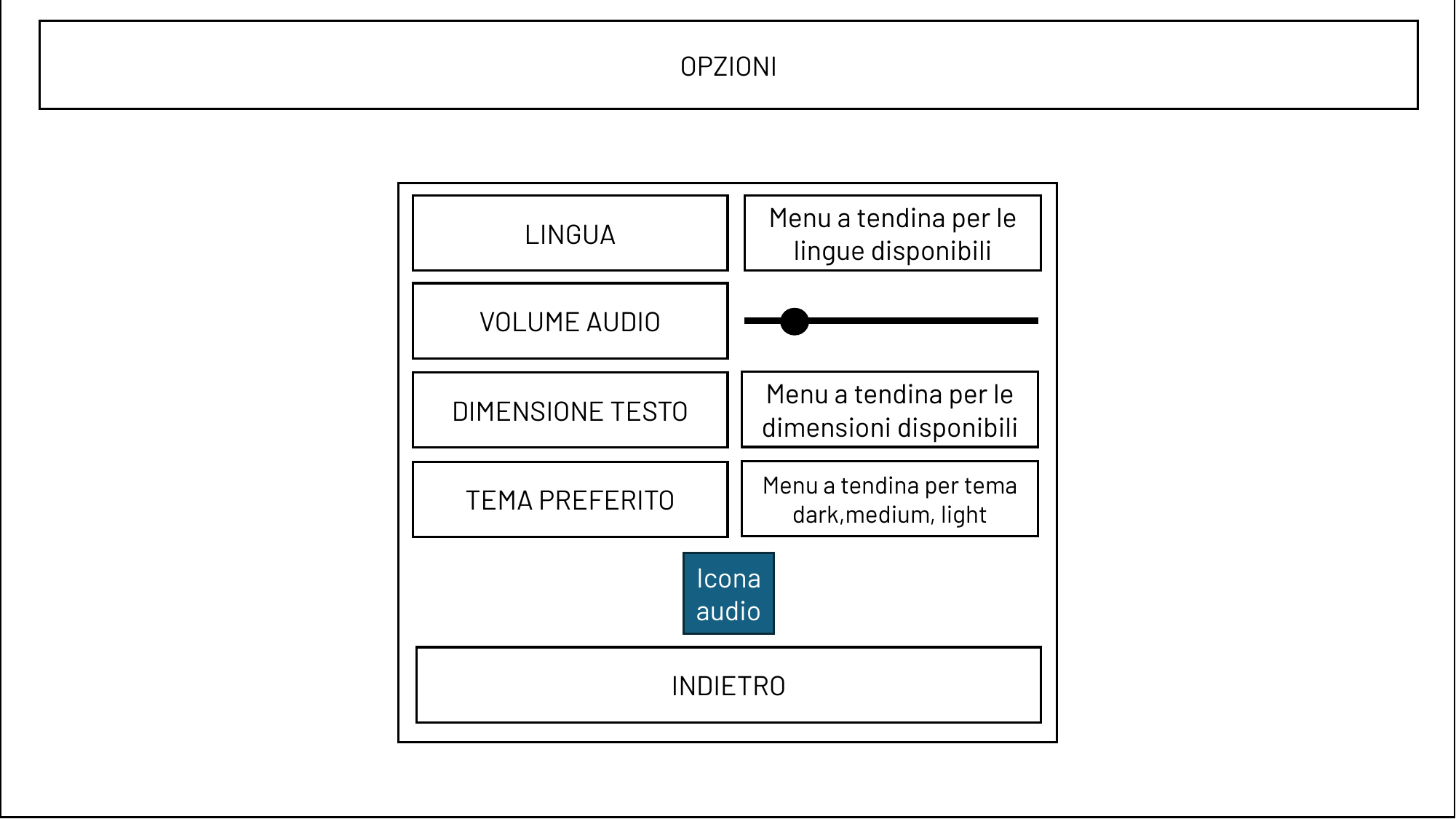

OPZIONI

LINGUA
Menu a tendina per le lingue disponibili
VOLUME AUDIO

Menu a tendina per le dimensioni disponibili
DIMENSIONE TESTO
Menu a tendina per tema dark,medium, light
TEMA PREFERITO
Icona audio
INDIETRO